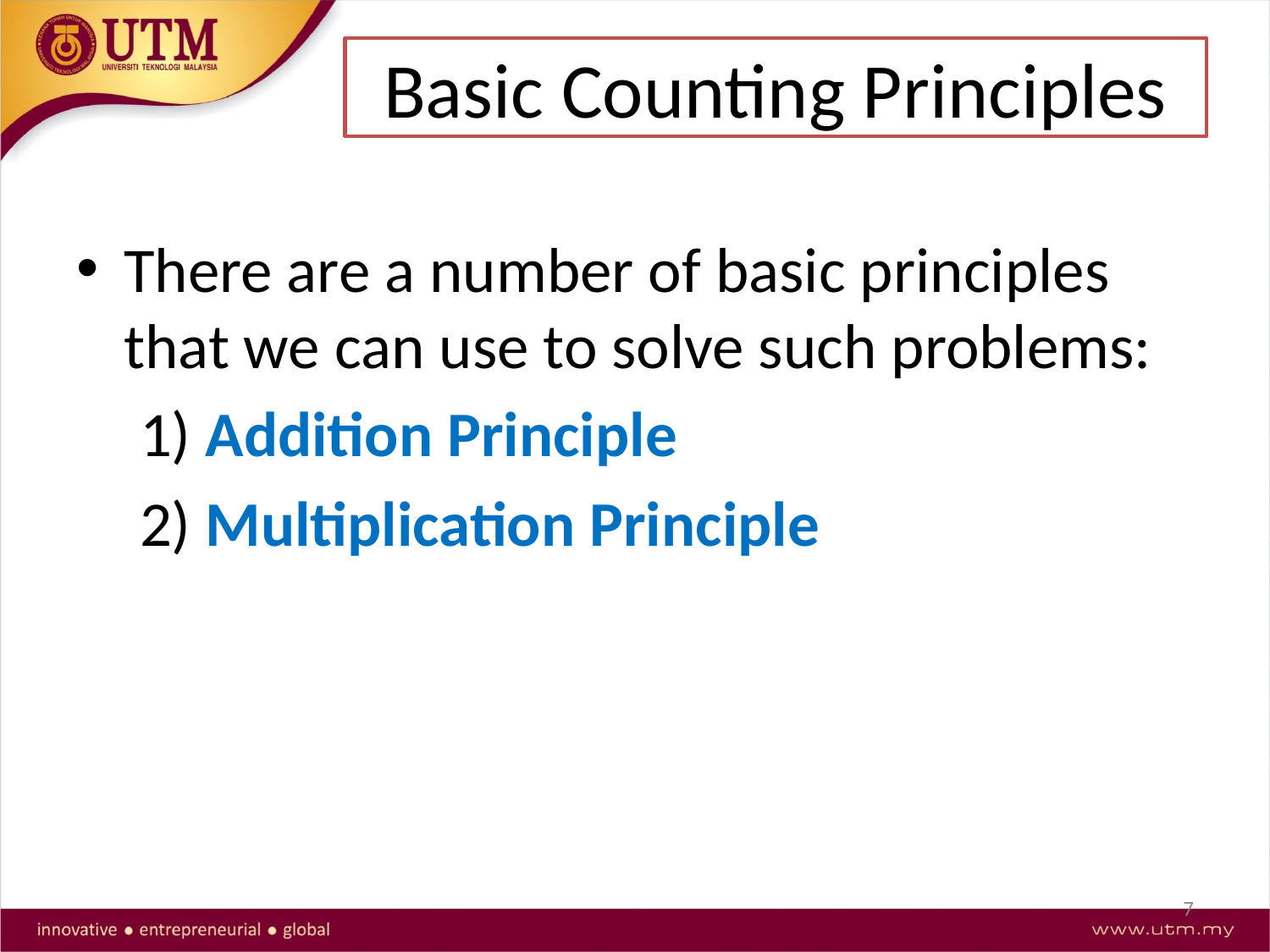

# Basic Counting Principles
There are a number of basic principles that we can use to solve such problems:
1) Addition Principle
2) Multiplication Principle

7